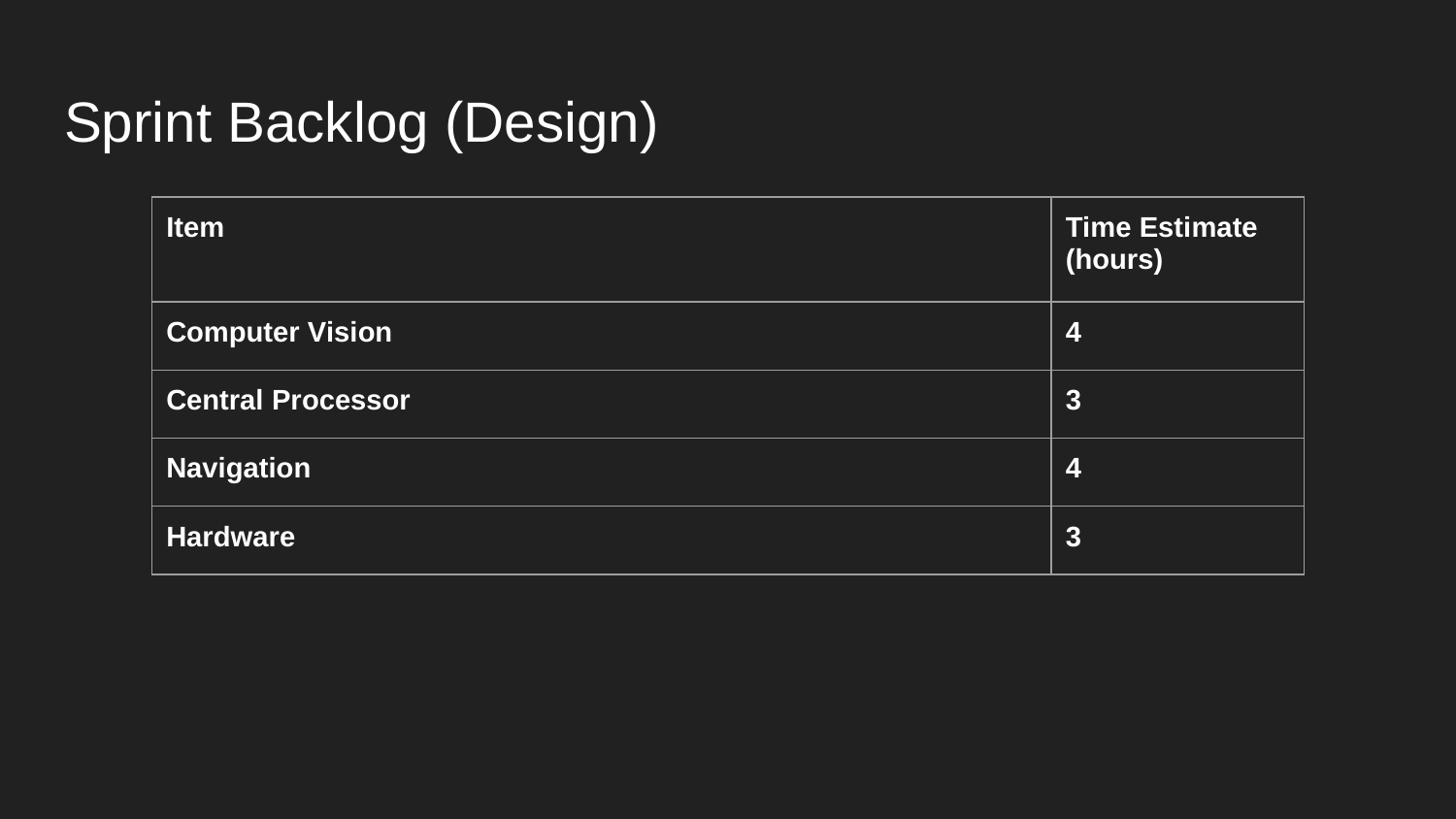

# Sprint Backlog (Design)
| Item | Time Estimate (hours) |
| --- | --- |
| Computer Vision | 4 |
| Central Processor | 3 |
| Navigation | 4 |
| Hardware | 3 |